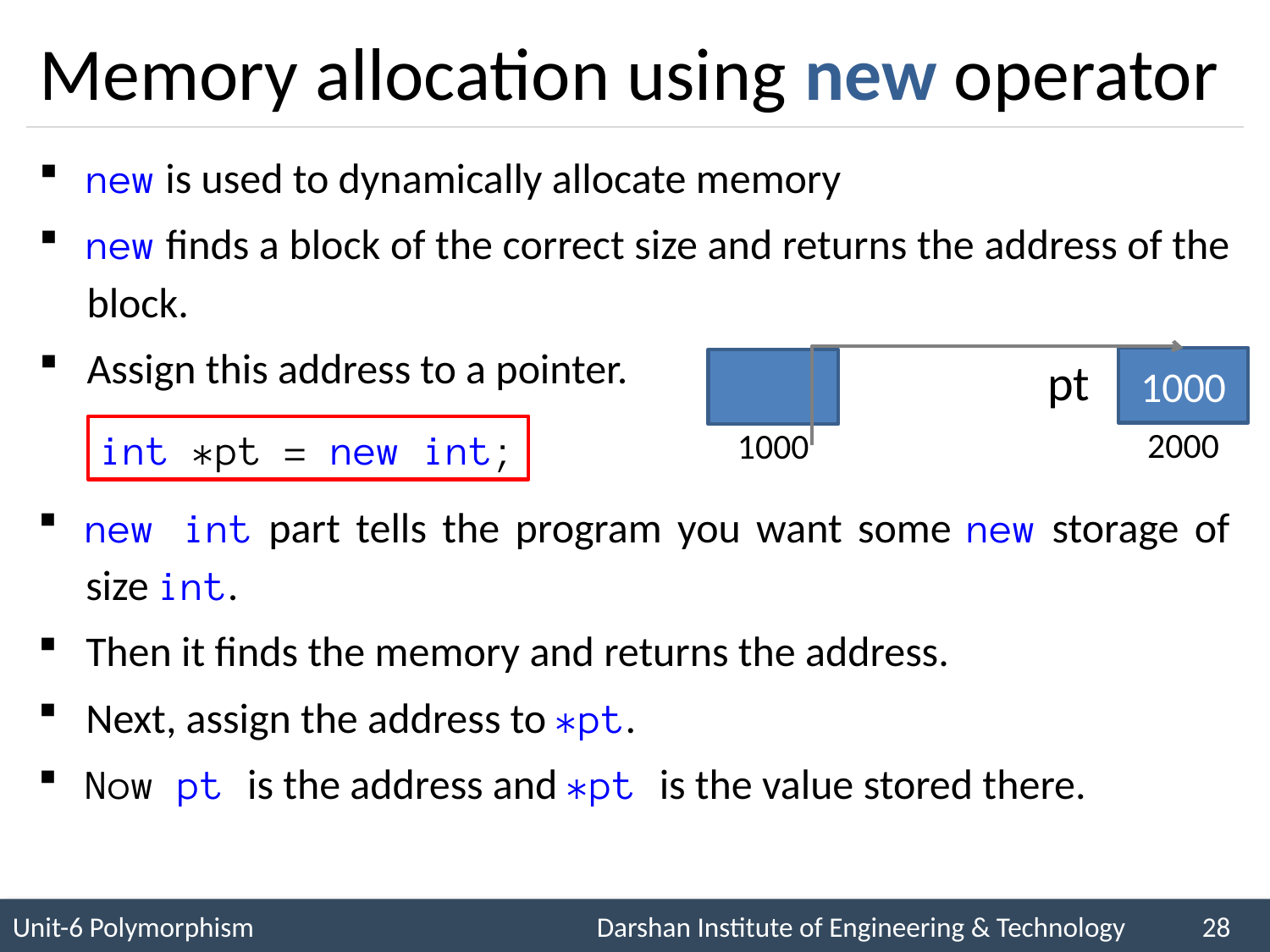

# Memory allocation using new operator
new is used to dynamically allocate memory
new finds a block of the correct size and returns the address of the block.
Assign this address to a pointer.

pt
1000

int *pt = new int;
2000
1000
new int part tells the program you want some new storage of size int.
Then it finds the memory and returns the address.
Next, assign the address to *pt.
Now pt is the address and *pt is the value stored there.